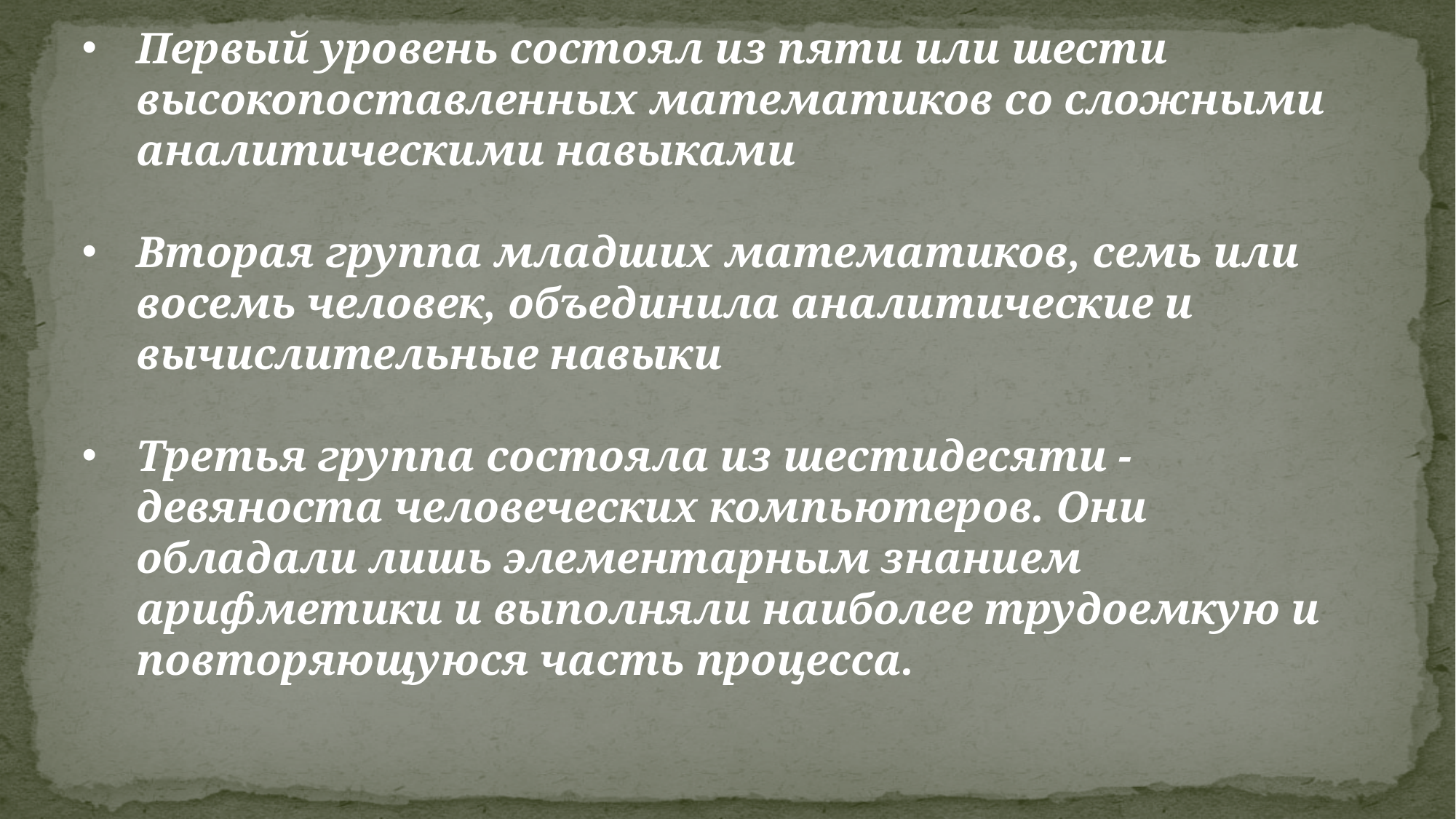

Первый уровень состоял из пяти или шести высокопоставленных математиков со сложными аналитическими навыками

Вторая группа младших математиков, семь или восемь человек, объединила аналитические и вычислительные навыки

Третья группа состояла из шестидесяти - девяноста человеческих компьютеров. Они обладали лишь элементарным знанием арифметики и выполняли наиболее трудоемкую и повторяющуюся часть процесса.